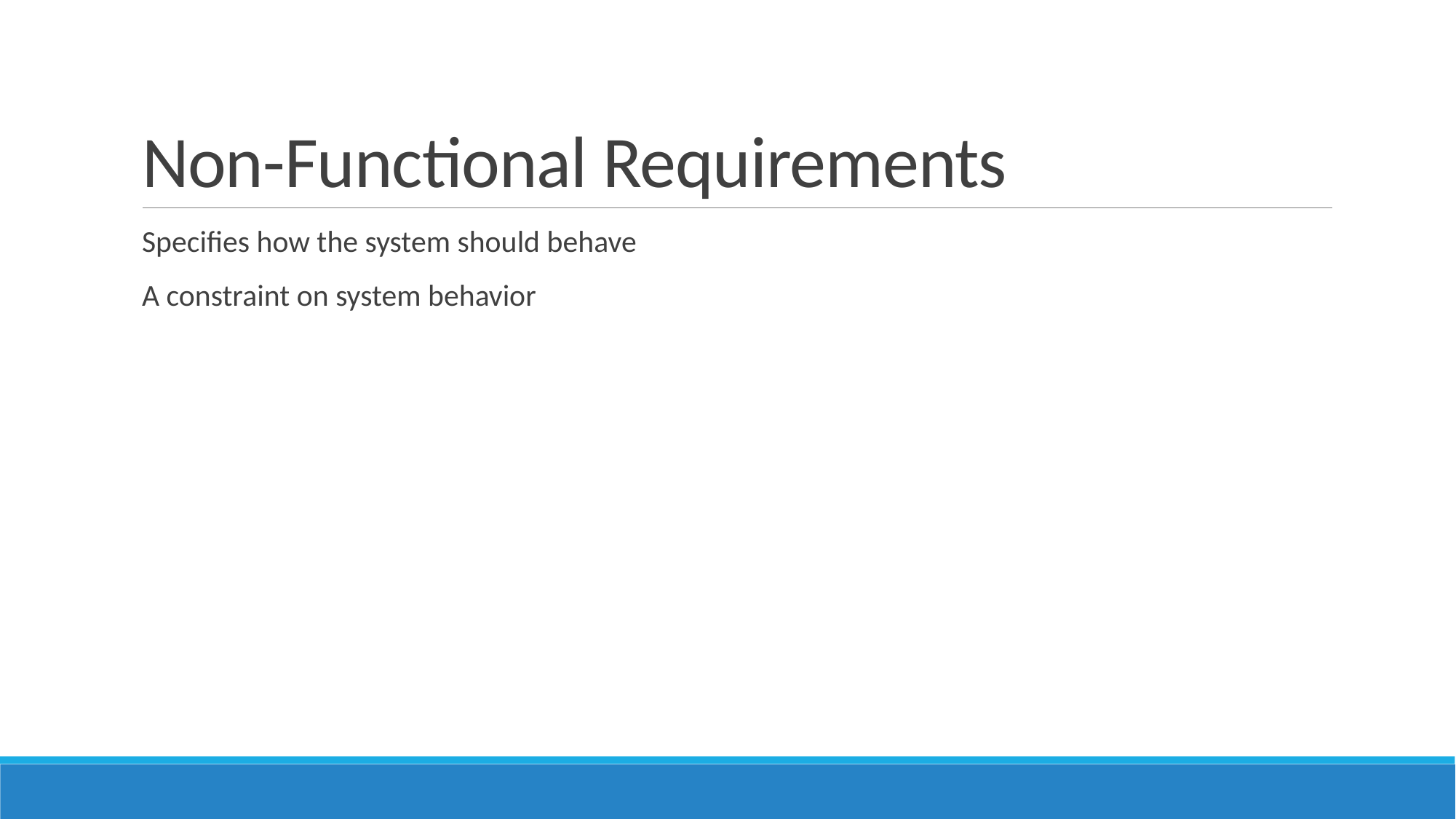

# Non-Functional Requirements
Specifies how the system should behave
A constraint on system behavior